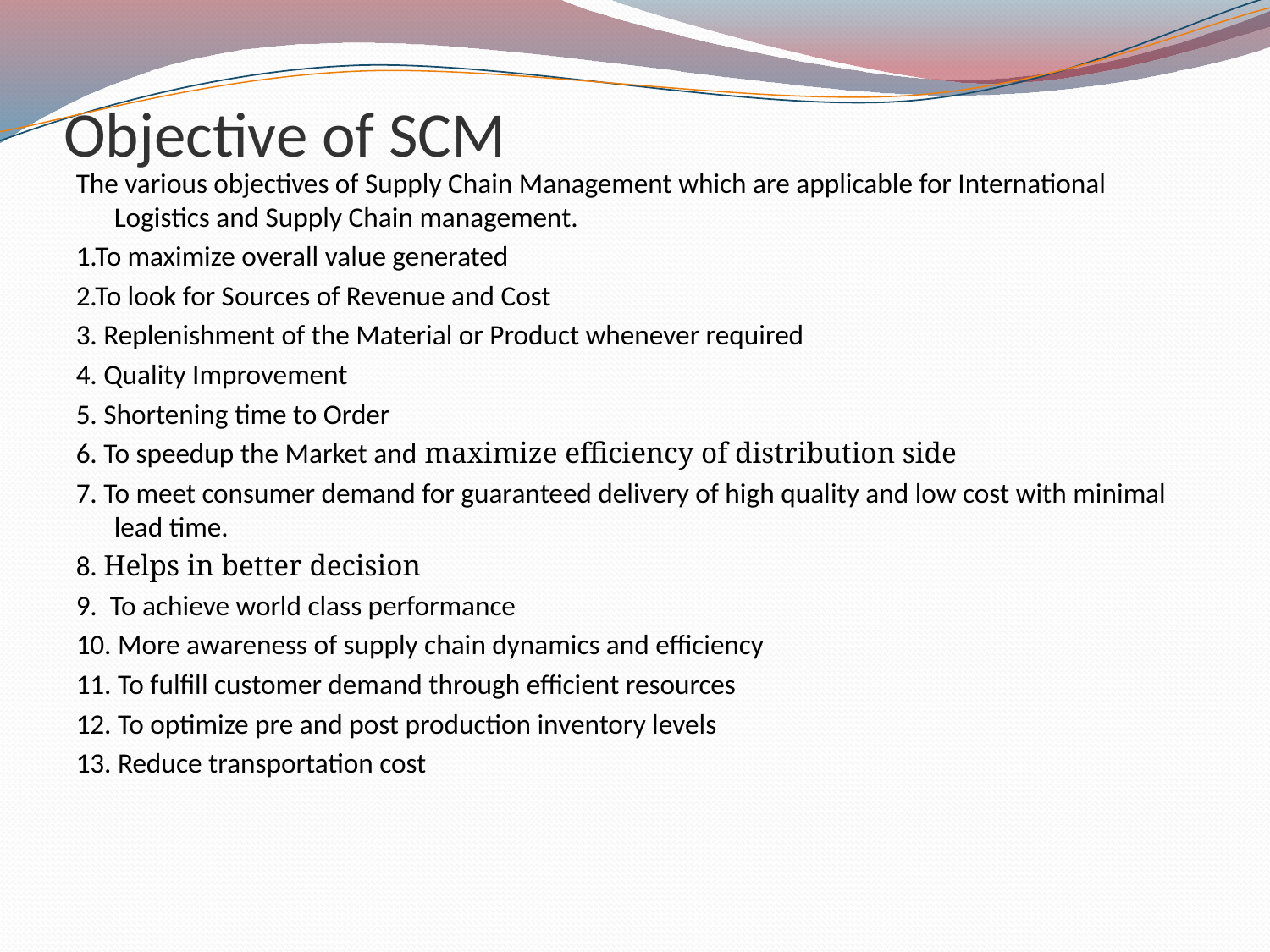

# Objective of SCM
The various objectives of Supply Chain Management which are applicable for International Logistics and Supply Chain management.
1.To maximize overall value generated
2.To look for Sources of Revenue and Cost
3. Replenishment of the Material or Product whenever required
4. Quality Improvement
5. Shortening time to Order
6. To speedup the Market and maximize efficiency of distribution side
7. To meet consumer demand for guaranteed delivery of high quality and low cost with minimal lead time.
8. Helps in better decision
9.  To achieve world class performance
10. More awareness of supply chain dynamics and efficiency
11. To fulfill customer demand through efficient resources
12. To optimize pre and post production inventory levels
13. Reduce transportation cost